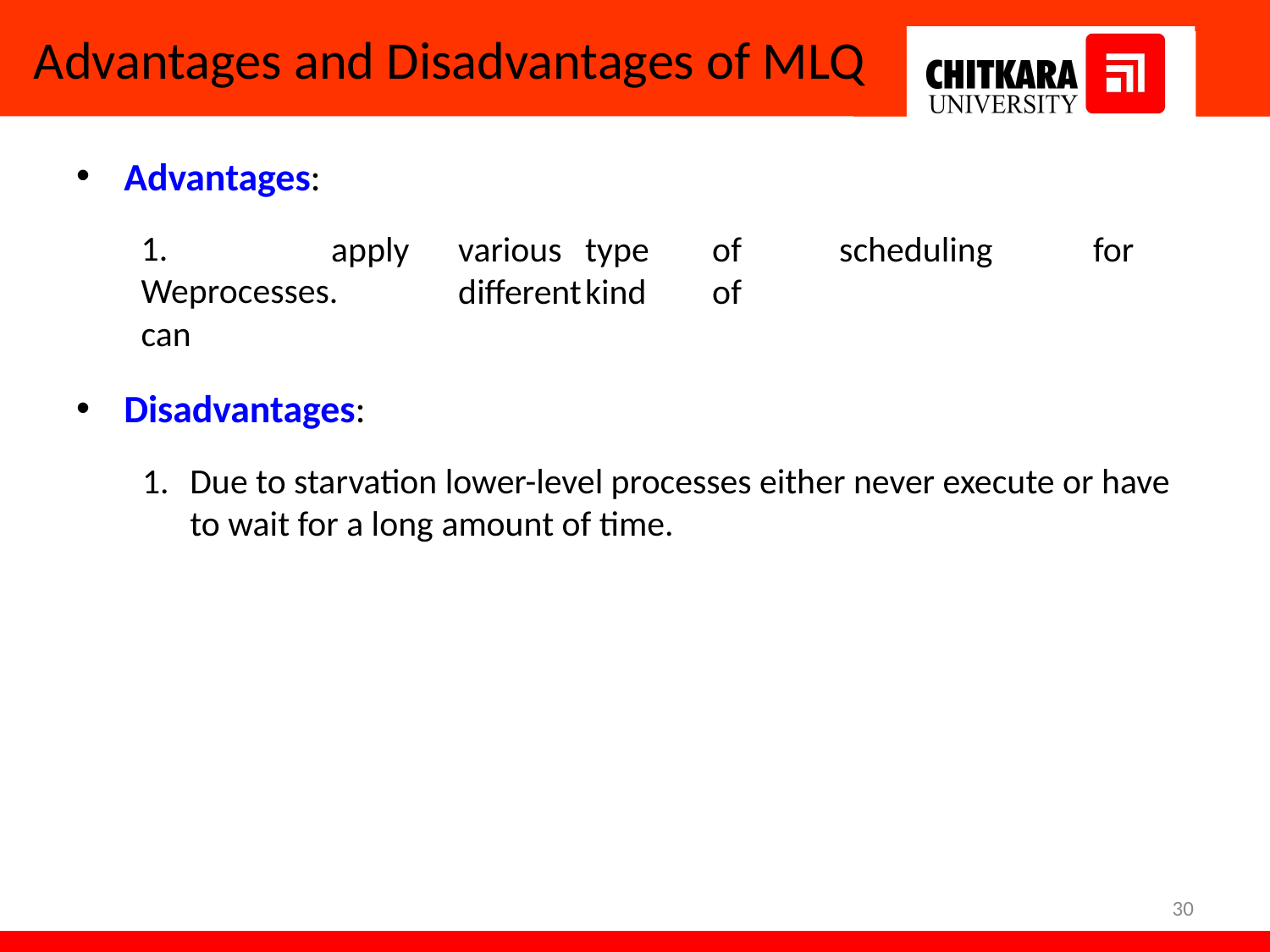

# Advantages and Disadvantages of MLQ
Advantages:
1.	We	can
apply	various	type	of	scheduling	for	different	kind	of
processes.

Disadvantages:
Due to starvation lower-level processes either never execute or have
to wait for a long amount of time.
30